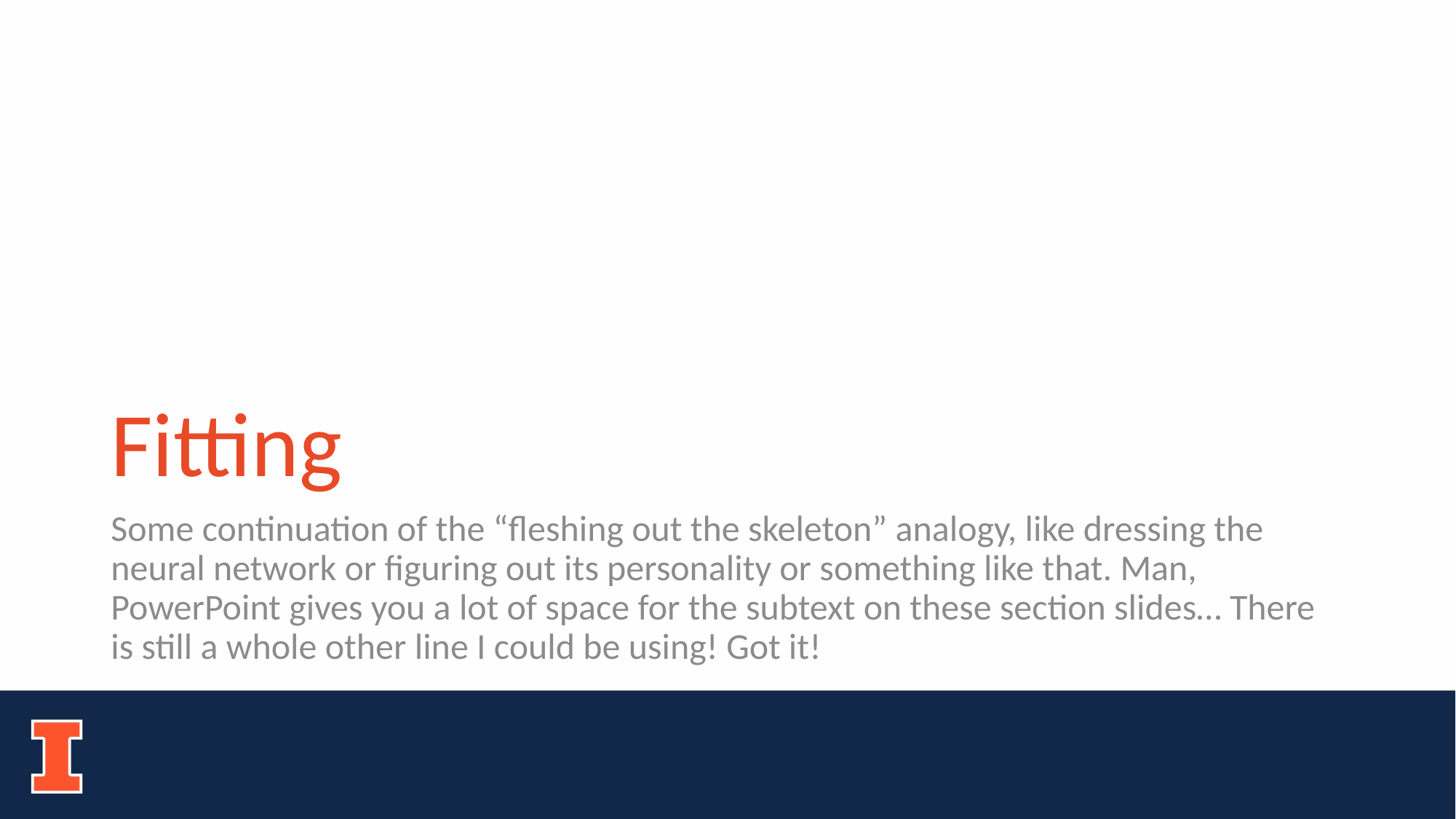

# Fitting
Some continuation of the “fleshing out the skeleton” analogy, like dressing the neural network or figuring out its personality or something like that. Man, PowerPoint gives you a lot of space for the subtext on these section slides… There is still a whole other line I could be using! Got it!